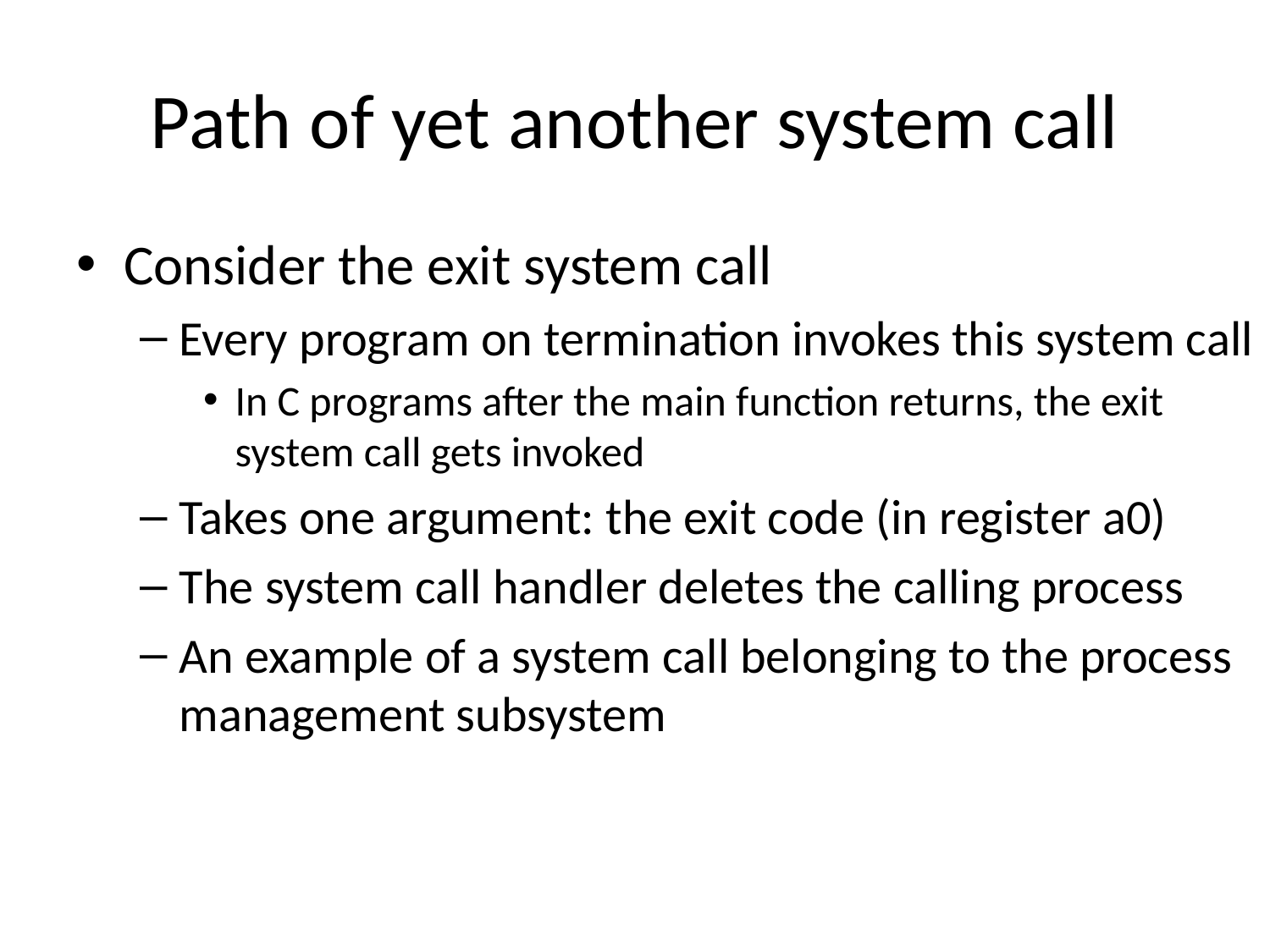

# Path of yet another system call
Consider the exit system call
Every program on termination invokes this system call
In C programs after the main function returns, the exit system call gets invoked
Takes one argument: the exit code (in register a0)
The system call handler deletes the calling process
An example of a system call belonging to the process management subsystem